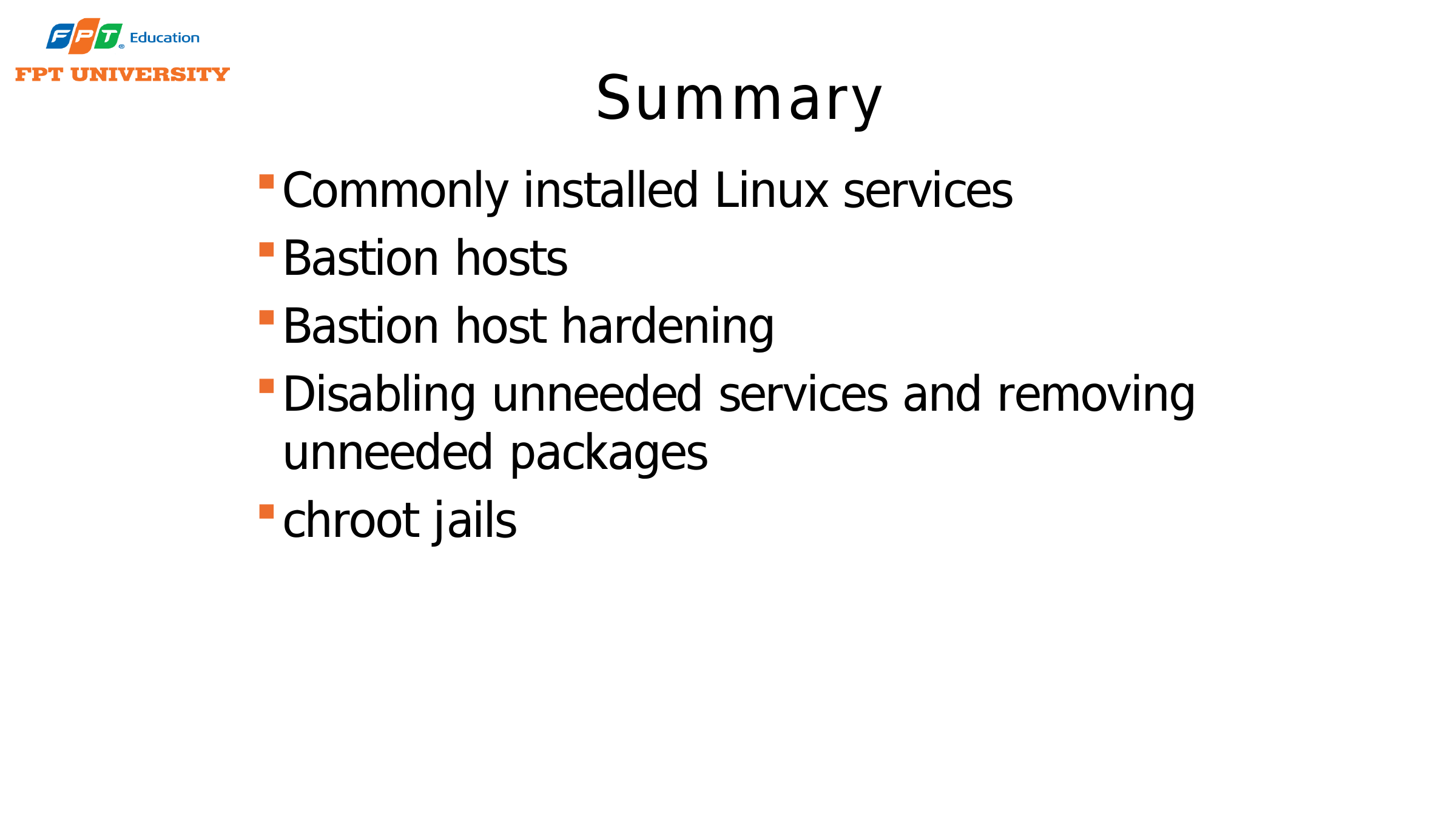

# Summary
Commonly installed Linux services
Bastion hosts
Bastion host hardening
Disabling unneeded services and removing unneeded packages
chroot jails